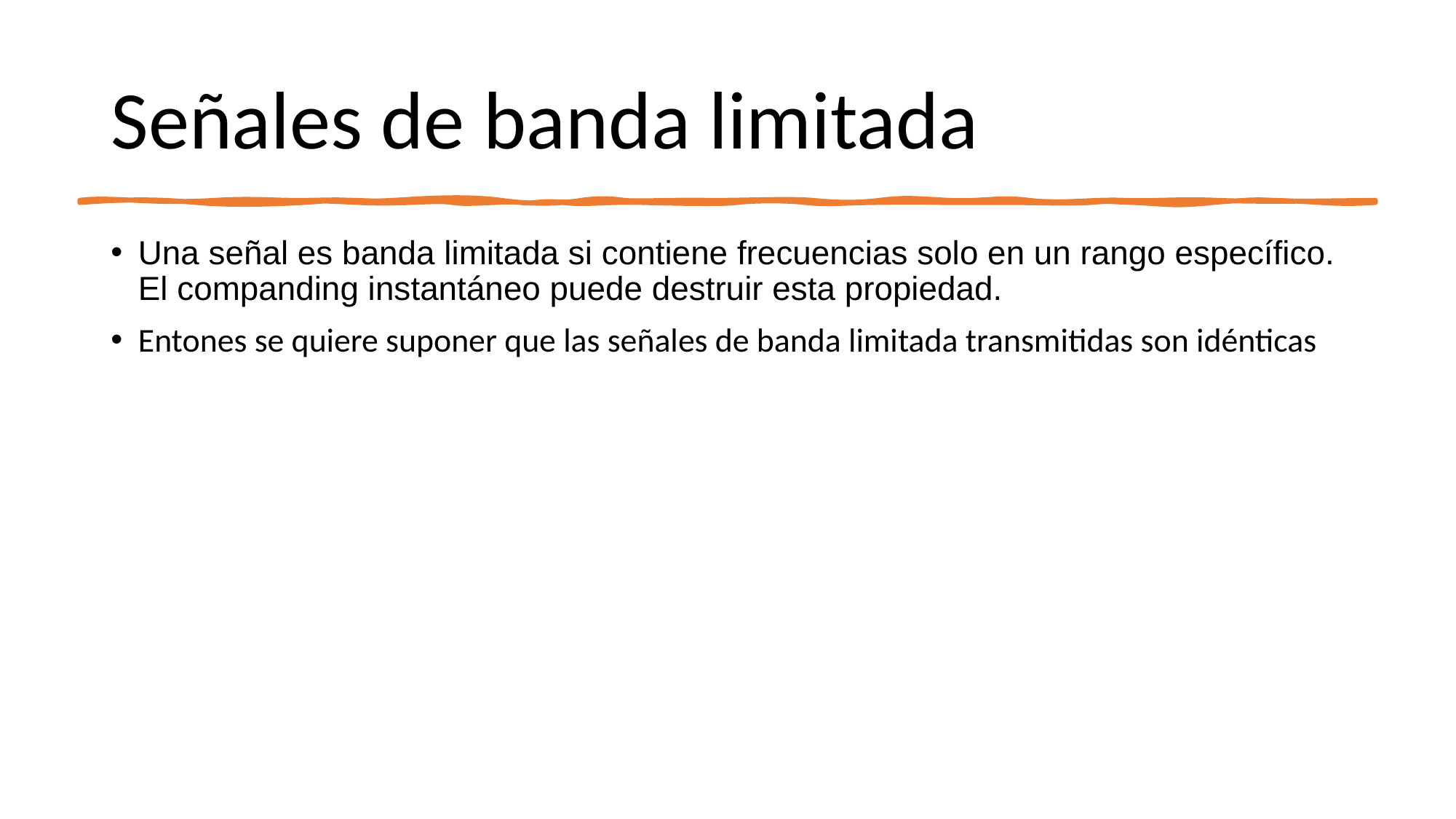

# Señales de banda limitada

Una señal es banda limitada si contiene frecuencias solo en un rango específico. El companding instantáneo puede destruir esta propiedad.
Entones se quiere suponer que las señales de banda limitada transmitidas son idénticas